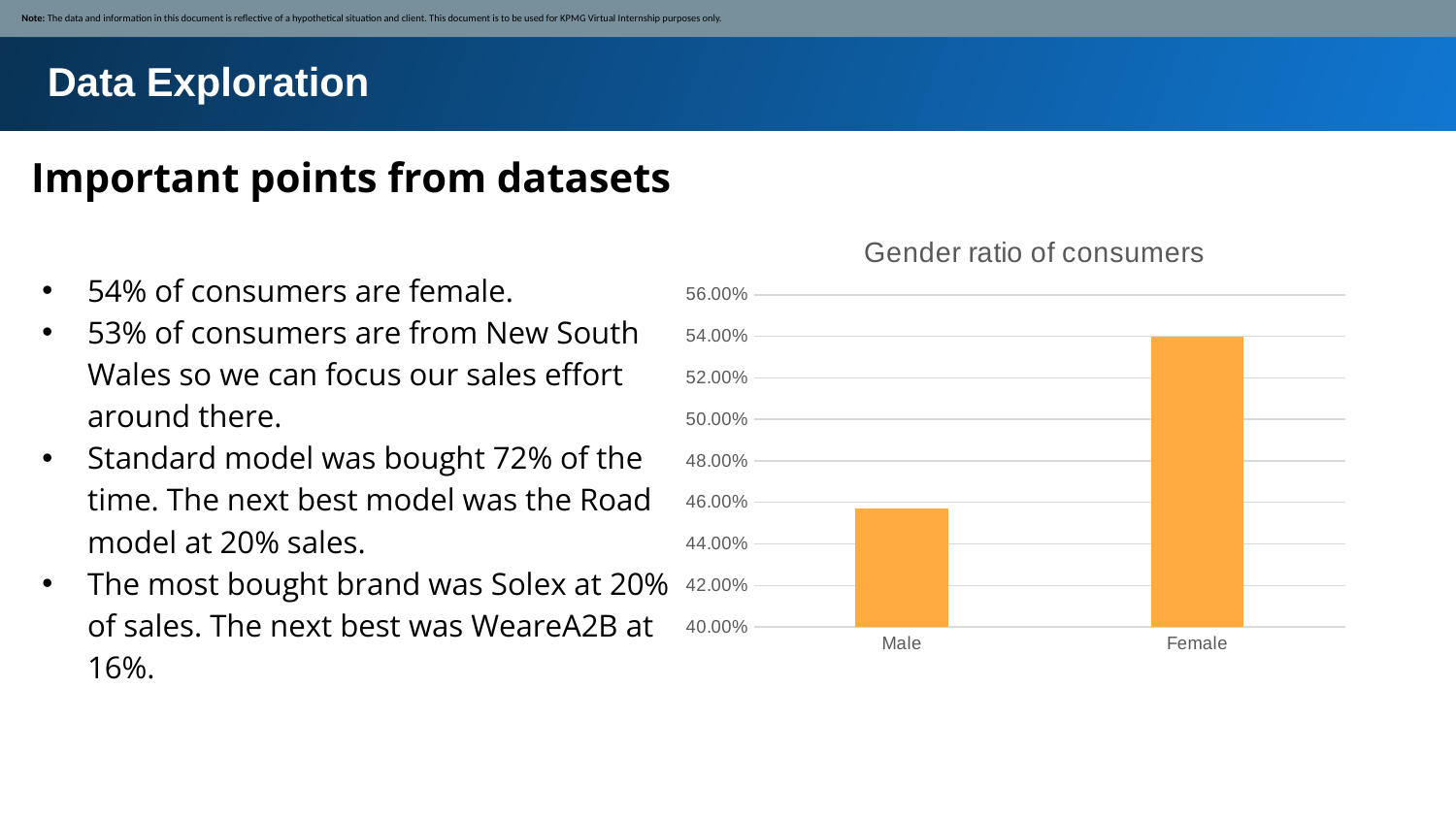

Note: The data and information in this document is reflective of a hypothetical situation and client. This document is to be used for KPMG Virtual Internship purposes only.
Data Exploration
Important points from datasets

### Chart: Gender ratio of consumers

| Category |  |
|---|---|
| Male | 0.457 |
| Female | 0.54 |
54% of consumers are female.
53% of consumers are from New South Wales so we can focus our sales effort around there.
Standard model was bought 72% of the time. The next best model was the Road model at 20% sales.
The most bought brand was Solex at 20% of sales. The next best was WeareA2B at 16%.